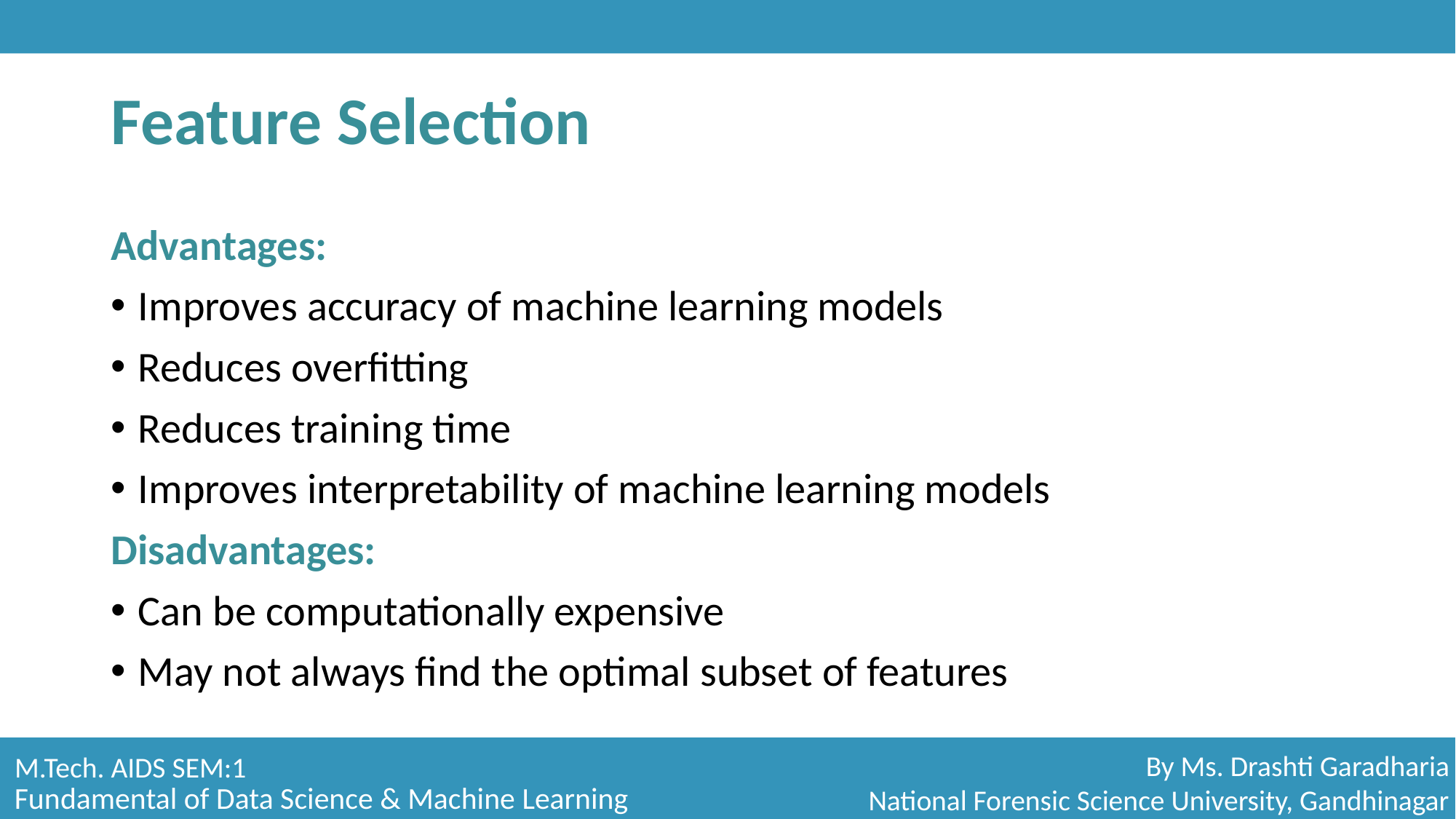

# Feature Selection
Advantages:
Improves accuracy of machine learning models
Reduces overfitting
Reduces training time
Improves interpretability of machine learning models
Disadvantages:
Can be computationally expensive
May not always find the optimal subset of features